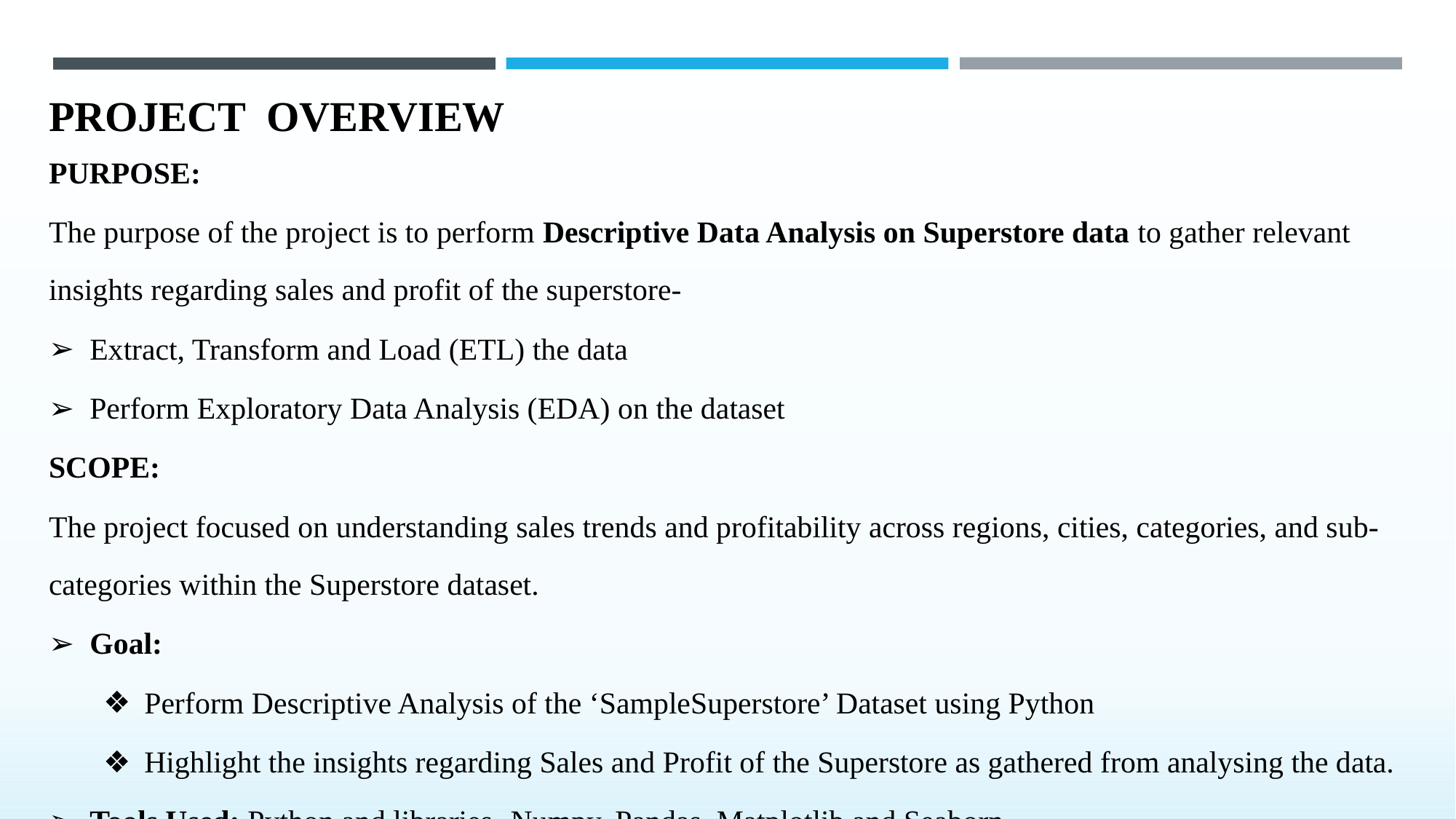

PROJECT  OVERVIEW

PURPOSE:

The purpose of the project is to perform Descriptive Data Analysis on Superstore data to gather relevant

insights regarding sales and profit of the superstore-

➢
Extract, Transform and Load (ETL) the data

➢
Perform Exploratory Data Analysis (EDA) on the dataset

SCOPE:

The project focused on understanding sales trends and profitability across regions, cities, categories, and sub-

categories within the Superstore dataset.

➢
Goal:

❖
Perform Descriptive Analysis of the ‘SampleSuperstore’ Dataset using Python

❖
Highlight the insights regarding Sales and Profit of the Superstore as gathered from analysing the data.

➢
Tools Used: Python and libraries- Numpy, Pandas, Matplotlib and Seaborn